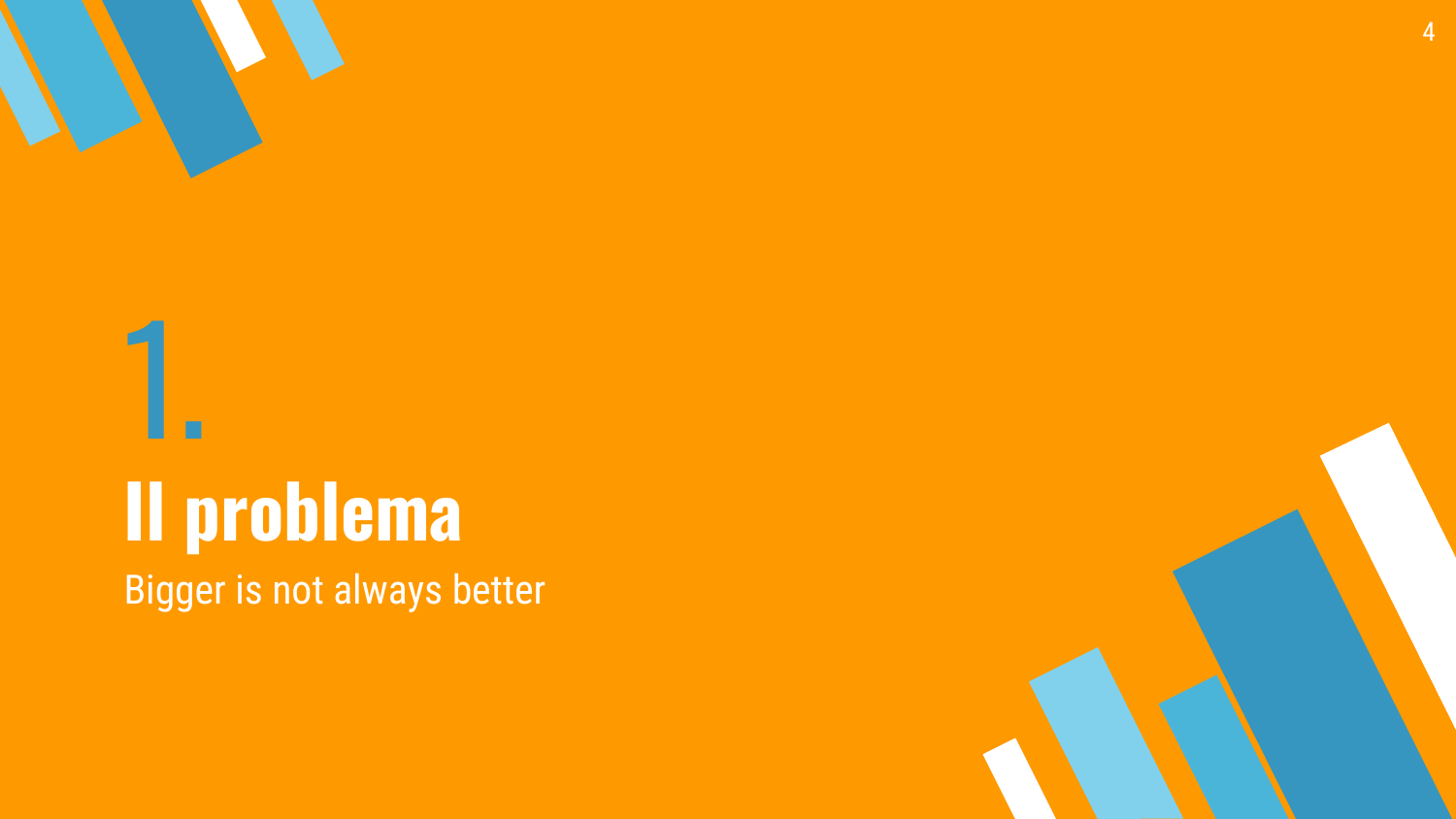

4
# 1.
Il problema
Bigger is not always better